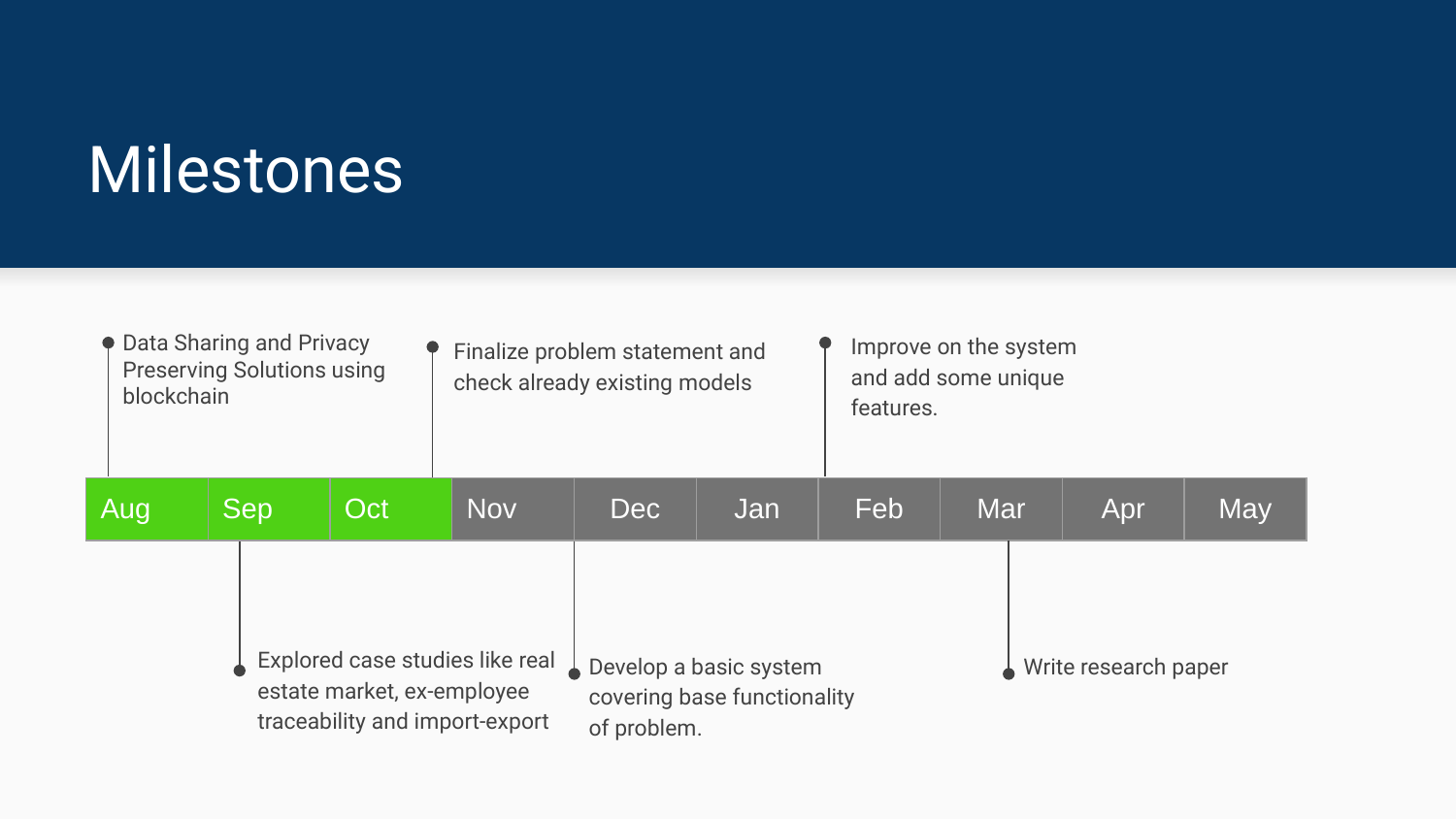

# Milestones
Data Sharing and Privacy Preserving Solutions using blockchain

Improve on the system and add some unique features.
Finalize problem statement and check already existing models
| Aug | Sep | Oct | Nov | Dec | Jan | Feb | Mar | Apr | May |
| --- | --- | --- | --- | --- | --- | --- | --- | --- | --- |
Explored case studies like real estate market, ex-employee traceability and import-export
Develop a basic system covering base functionality of problem.
Write research paper